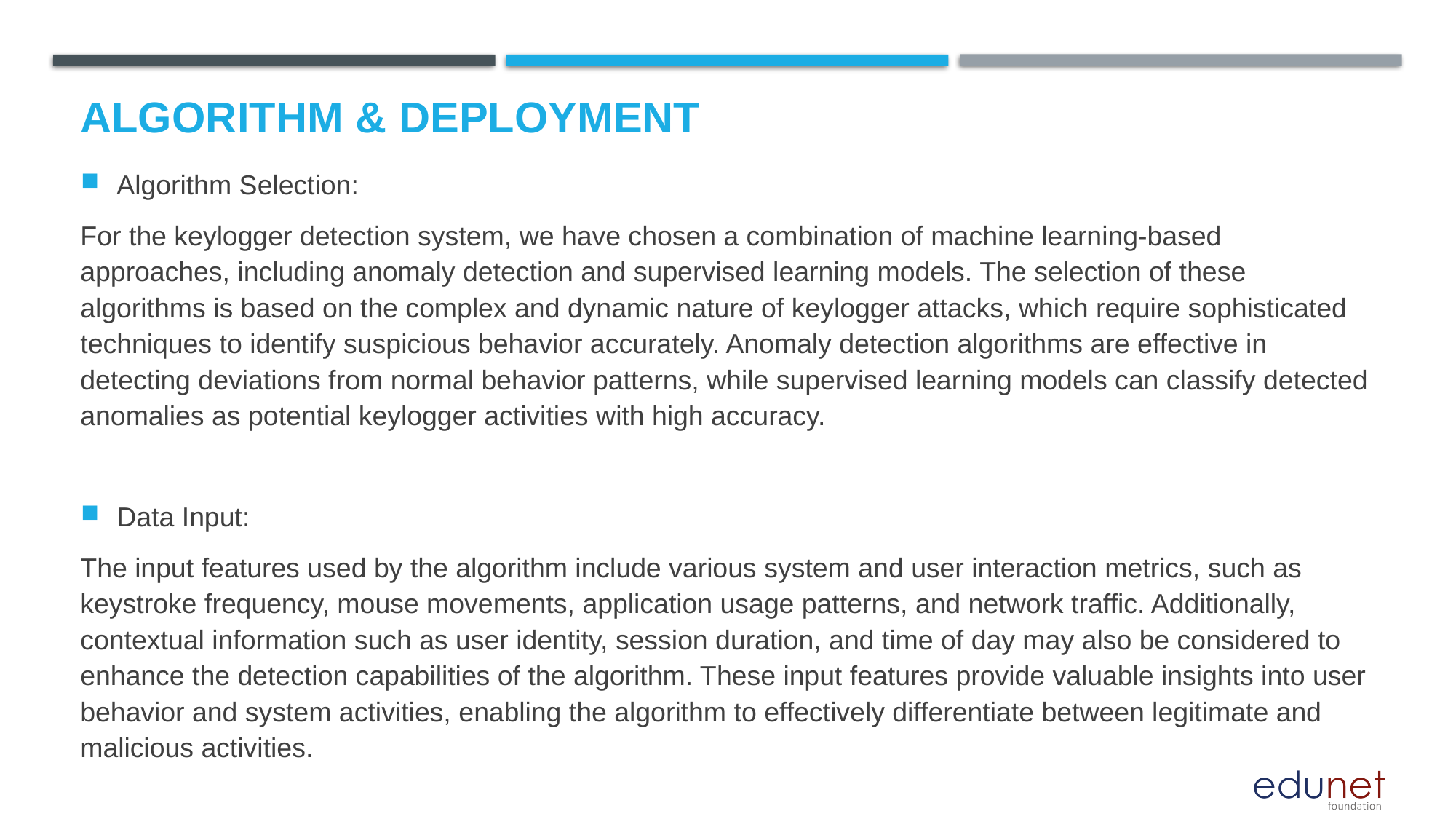

# Algorithm & Deployment
Algorithm Selection:
For the keylogger detection system, we have chosen a combination of machine learning-based approaches, including anomaly detection and supervised learning models. The selection of these algorithms is based on the complex and dynamic nature of keylogger attacks, which require sophisticated techniques to identify suspicious behavior accurately. Anomaly detection algorithms are effective in detecting deviations from normal behavior patterns, while supervised learning models can classify detected anomalies as potential keylogger activities with high accuracy.

Data Input:
The input features used by the algorithm include various system and user interaction metrics, such as keystroke frequency, mouse movements, application usage patterns, and network traffic. Additionally, contextual information such as user identity, session duration, and time of day may also be considered to enhance the detection capabilities of the algorithm. These input features provide valuable insights into user behavior and system activities, enabling the algorithm to effectively differentiate between legitimate and malicious activities.